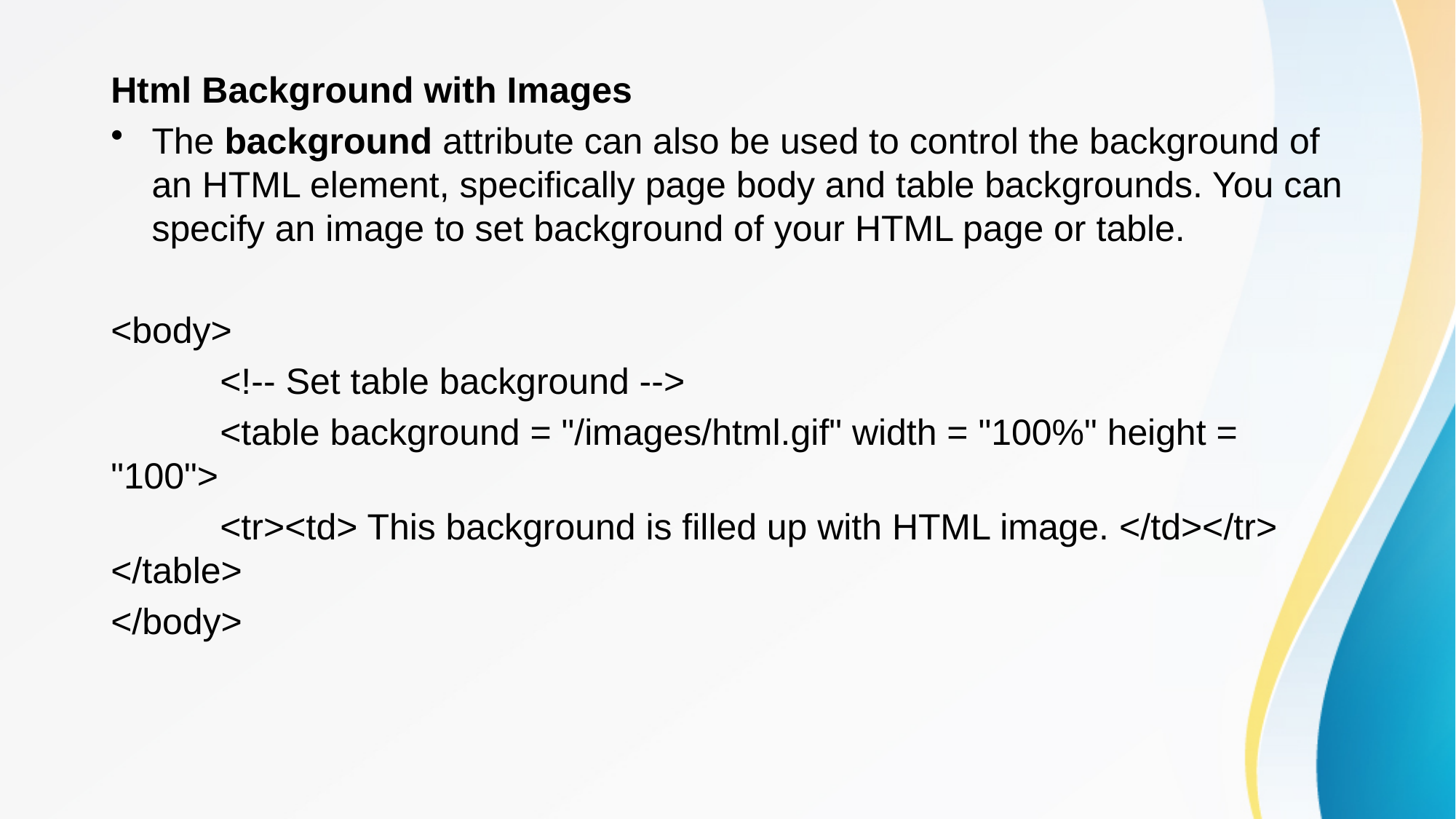

Html Background with Images
The background attribute can also be used to control the background of an HTML element, specifically page body and table backgrounds. You can specify an image to set background of your HTML page or table.

<body>
	<!-- Set table background -->
	<table background = "/images/html.gif" width = "100%" height = "100">
	<tr><td> This background is filled up with HTML image. </td></tr> 	</table>
</body>